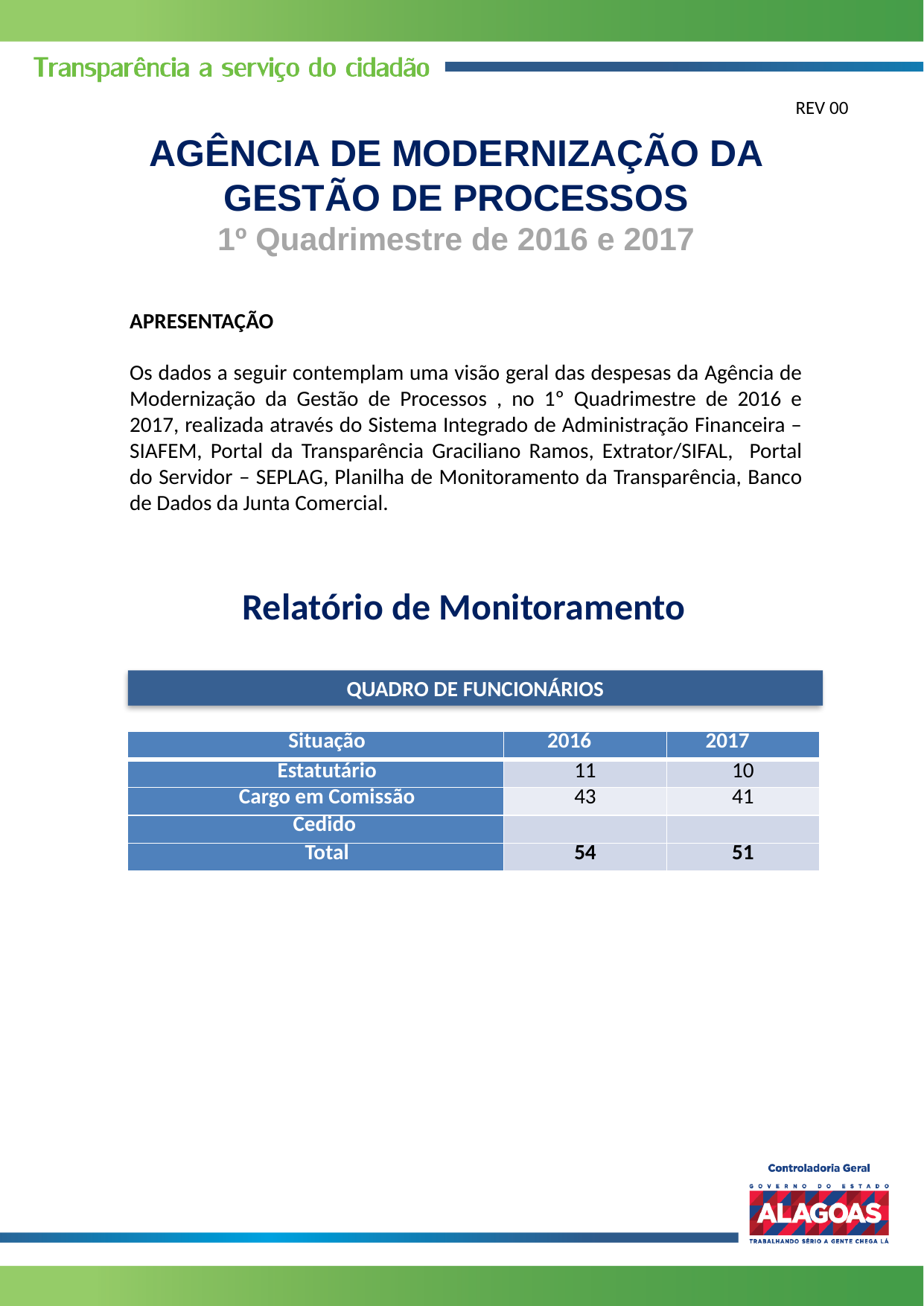

REV 00
AGÊNCIA DE MODERNIZAÇÃO DA GESTÃO DE PROCESSOS
1º Quadrimestre de 2016 e 2017

APRESENTAÇÃO

Os dados a seguir contemplam uma visão geral das despesas da Agência de Modernização da Gestão de Processos , no 1º Quadrimestre de 2016 e 2017, realizada através do Sistema Integrado de Administração Financeira – SIAFEM, Portal da Transparência Graciliano Ramos, Extrator/SIFAL,  Portal do Servidor – SEPLAG, Planilha de Monitoramento da Transparência, Banco de Dados da Junta Comercial.
Relatório de Monitoramento
QUADRO DE FUNCIONÁRIOS
| Situação | 2016 | 2017 |
| --- | --- | --- |
| Estatutário | 11 | 10 |
| Cargo em Comissão | 43 | 41 |
| Cedido |  |  |
| Total | 54 | 51 |